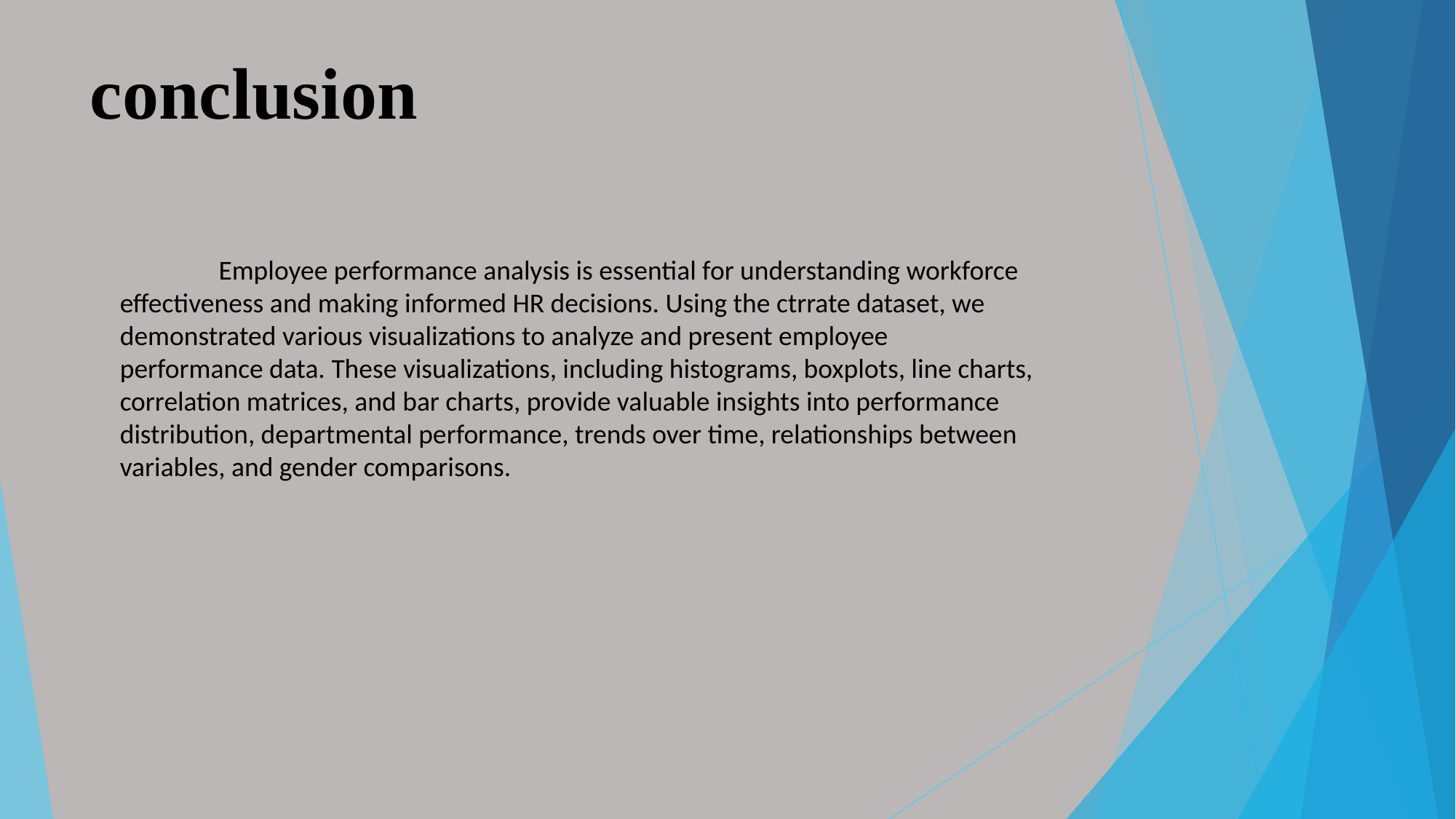

# conclusion

                Employee performance analysis is essential for understanding workforce effectiveness and making informed HR decisions. Using the ctrrate dataset, we demonstrated various visualizations to analyze and present employee performance data. These visualizations, including histograms, boxplots, line charts, correlation matrices, and bar charts, provide valuable insights into performance distribution, departmental performance, trends over time, relationships between variables, and gender comparisons.